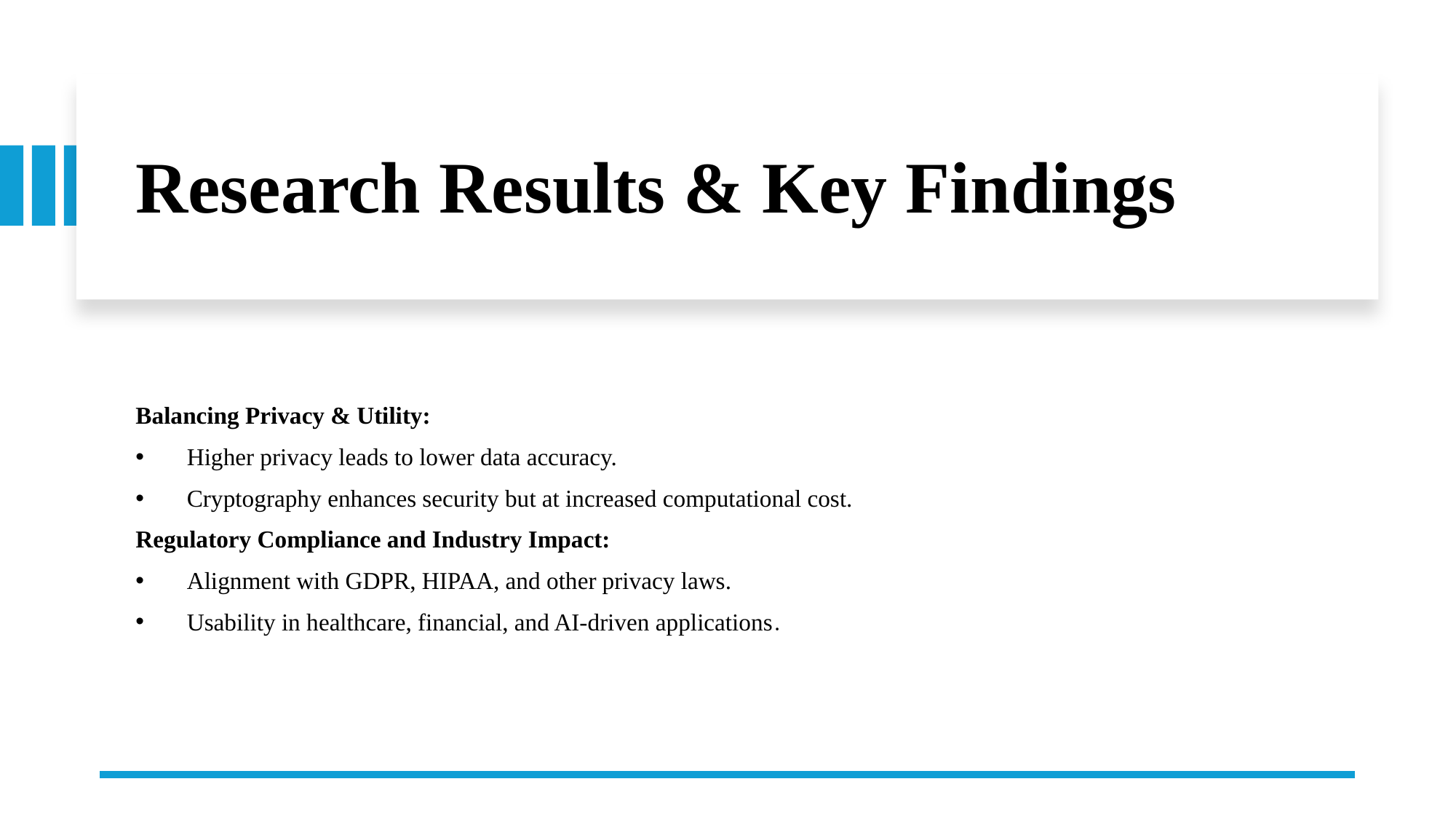

# Research Results & Key Findings

Balancing Privacy & Utility:
    Higher privacy leads to lower data accuracy.
    Cryptography enhances security but at increased computational cost.
Regulatory Compliance and Industry Impact:
    Alignment with GDPR, HIPAA, and other privacy laws.
    Usability in healthcare, financial, and AI-driven applications.